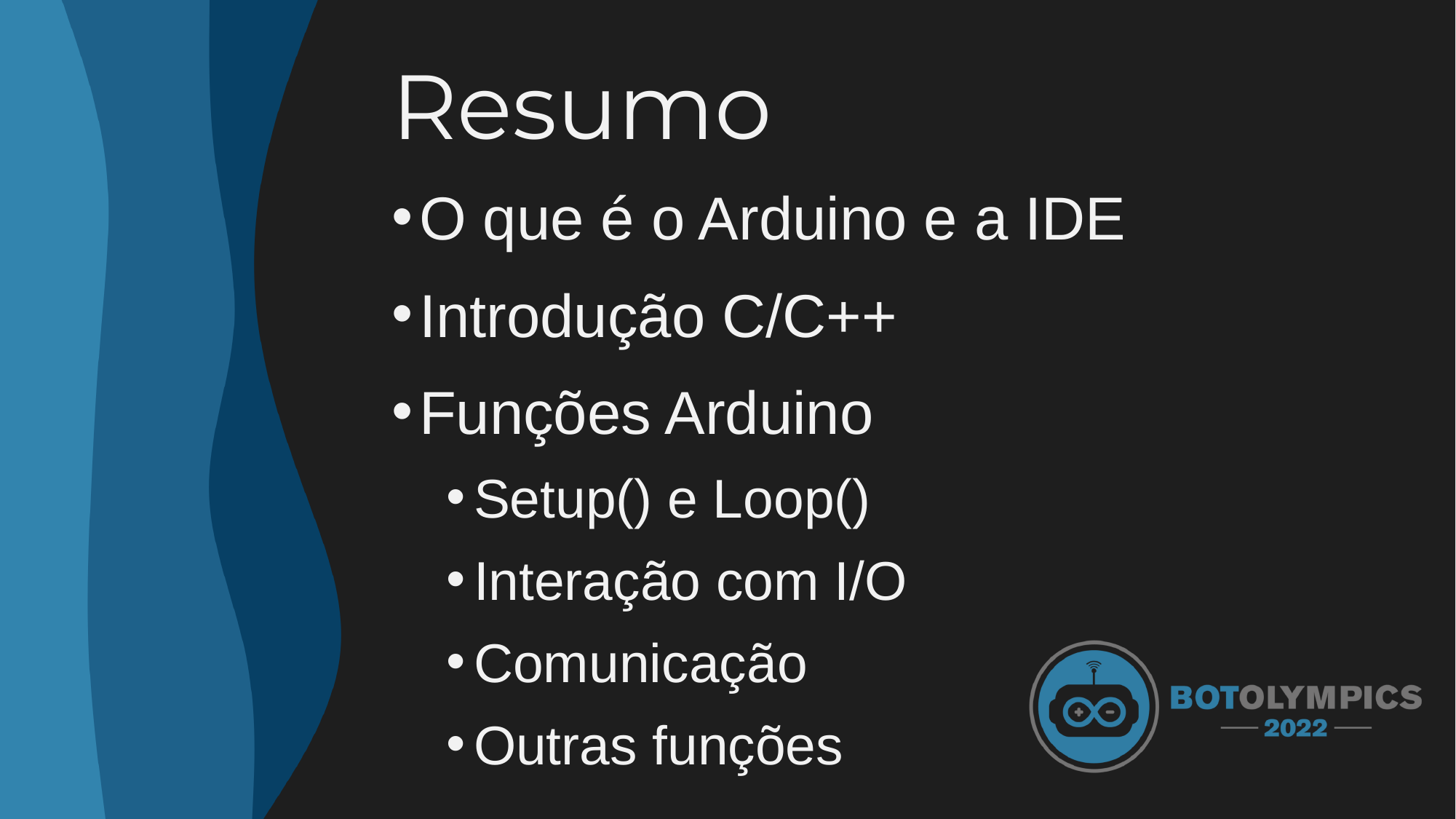

Resumo
O que é o Arduino e a IDE
Introdução C/C++
Funções Arduino
Setup() e Loop()
Interação com I/O
Comunicação
Outras funções